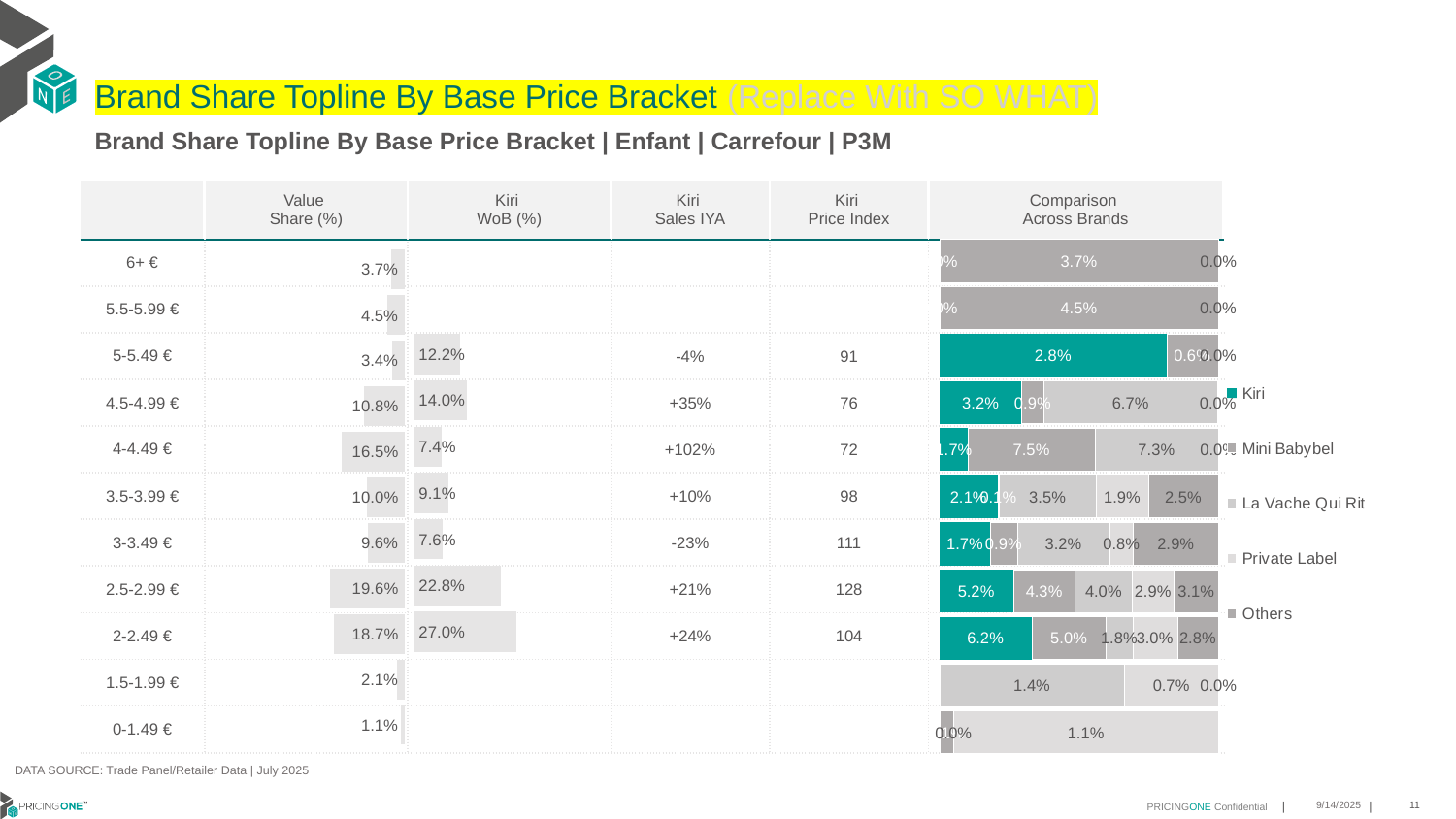

# Brand Share Topline By Base Price Bracket (Replace With SO WHAT)
Brand Share Topline By Base Price Bracket | Enfant | Carrefour | P3M
|  | Value Share (%) | Kiri WoB (%) | Kiri Sales IYA | Kiri Price Index | Comparison Across Brands |
| --- | --- | --- | --- | --- | --- |
| 6+ € |  |  |  |  |  |
| 5.5-5.99 € |  |  |  |  |  |
| 5-5.49 € |  |  | -4% | 91 |  |
| 4.5-4.99 € |  |  | +35% | 76 |  |
| 4-4.49 € |  |  | +102% | 72 |  |
| 3.5-3.99 € |  |  | +10% | 98 |  |
| 3-3.49 € |  |  | -23% | 111 |  |
| 2.5-2.99 € |  |  | +21% | 128 |  |
| 2-2.49 € |  |  | +24% | 104 |  |
| 1.5-1.99 € |  |  |  |  |  |
| 0-1.49 € |  |  |  |  |  |

### Chart

| Category | Kiri | Mini Babybel | La Vache Qui Rit | Private Label | Others |
|---|---|---|---|---|---|
| 6+ € | 1.9434962778531443e-06 | 0.03679762096207118 | 5.9131908028297804e-06 | None | None |
| 5.5-5.99 € | 2.2329531702993578e-06 | 0.04538473183534981 | 2.0055227548059046e-05 | None | None |
| 5-5.49 € | 0.027770080751443327 | 0.006292834192765306 | 3.1137291430285486e-05 | None | None |
| 4.5-4.99 € | 0.0318619674360169 | 0.008658234566851124 | 0.06730220097645388 | None | 0.0002964452088495573 |
| 4-4.49 € | 0.01691900346938896 | 0.0752275306916312 | 0.07325827275035034 | None | 1.9848472624883176e-06 |
| 3.5-3.99 € | 0.020802357138447355 | 0.0005566669551587028 | 0.0346323593536196 | 0.018649087315539978 | 0.025089461821483583 |
| 3-3.49 € | 0.017400080824634567 | 0.009392752106925707 | 0.031598520312906206 | 0.008111905357851215 | 0.02923601450774485 |
| 2.5-2.99 € | 0.0519806273945063 | 0.04327649323471013 | 0.040062529304925924 | 0.029251355723044502 | 0.031227932788605785 |
| 2-2.49 € | 0.06171832941525862 | 0.0496277150177803 | 0.01794794002006598 | 0.029765183058121165 | 0.027567047416884625 |
| 1.5-1.99 € | None | None | 0.013892483552955994 | 0.007054395276791293 | 9.924236312441588e-07 |
| 0-1.49 € | None | 0.0005740343687054756 | 1.2405295390551985e-07 | 0.010751421409083596 | None |

### Chart

| Category | Value Share |
|---|---|
|  | 0.03680547764915187 |

### Chart

| Category | Brand WoB % |
|---|---|
|  | None |
DATA SOURCE: Trade Panel/Retailer Data | July 2025

9/14/2025
11